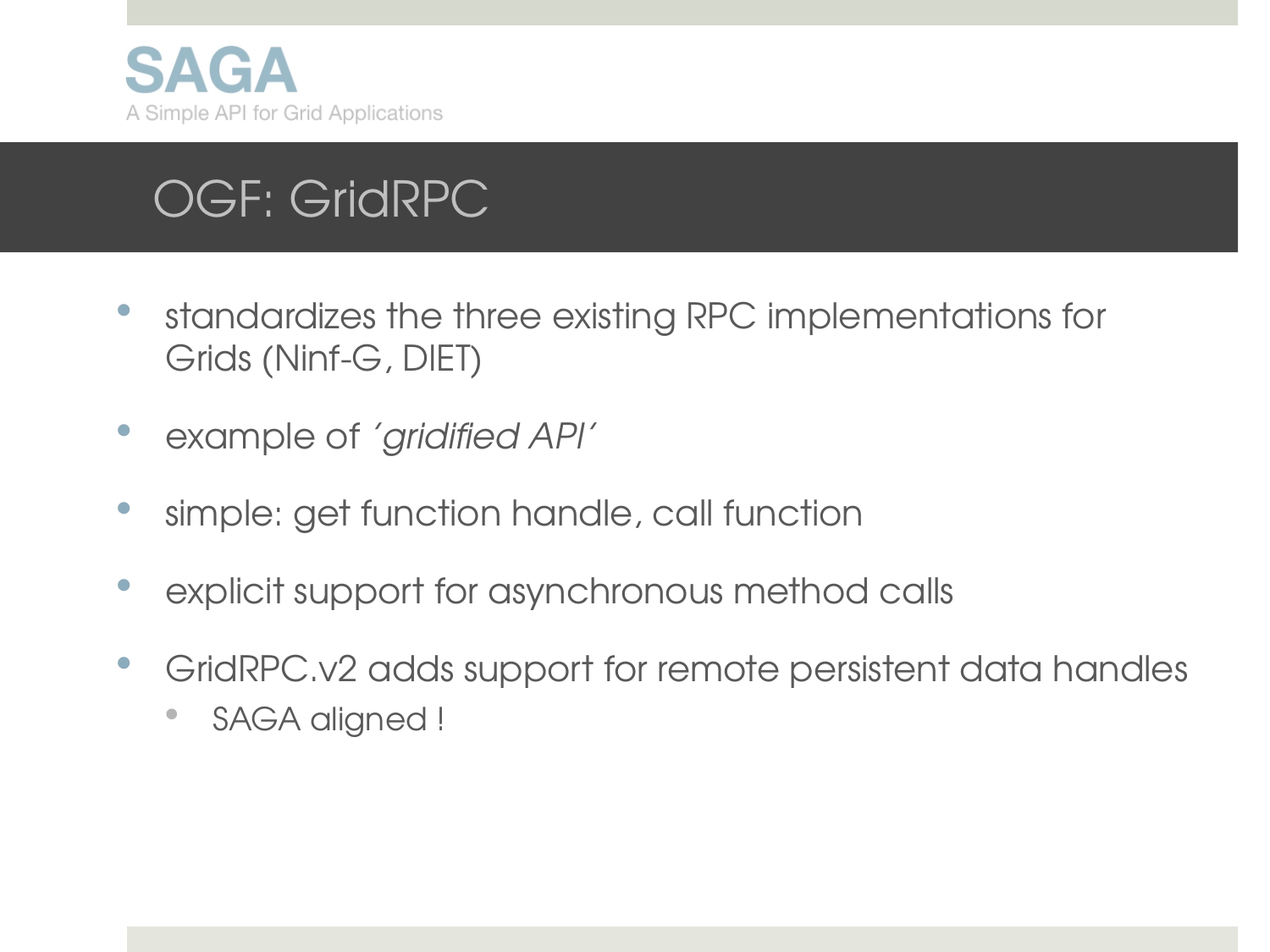

# OGF: GridRPC
standardizes the three existing RPC implementations for Grids (Ninf-G, DIET)
example of ’gridified API’
simple: get function handle, call function
explicit support for asynchronous method calls
GridRPC.v2 adds support for remote persistent data handles
SAGA aligned !